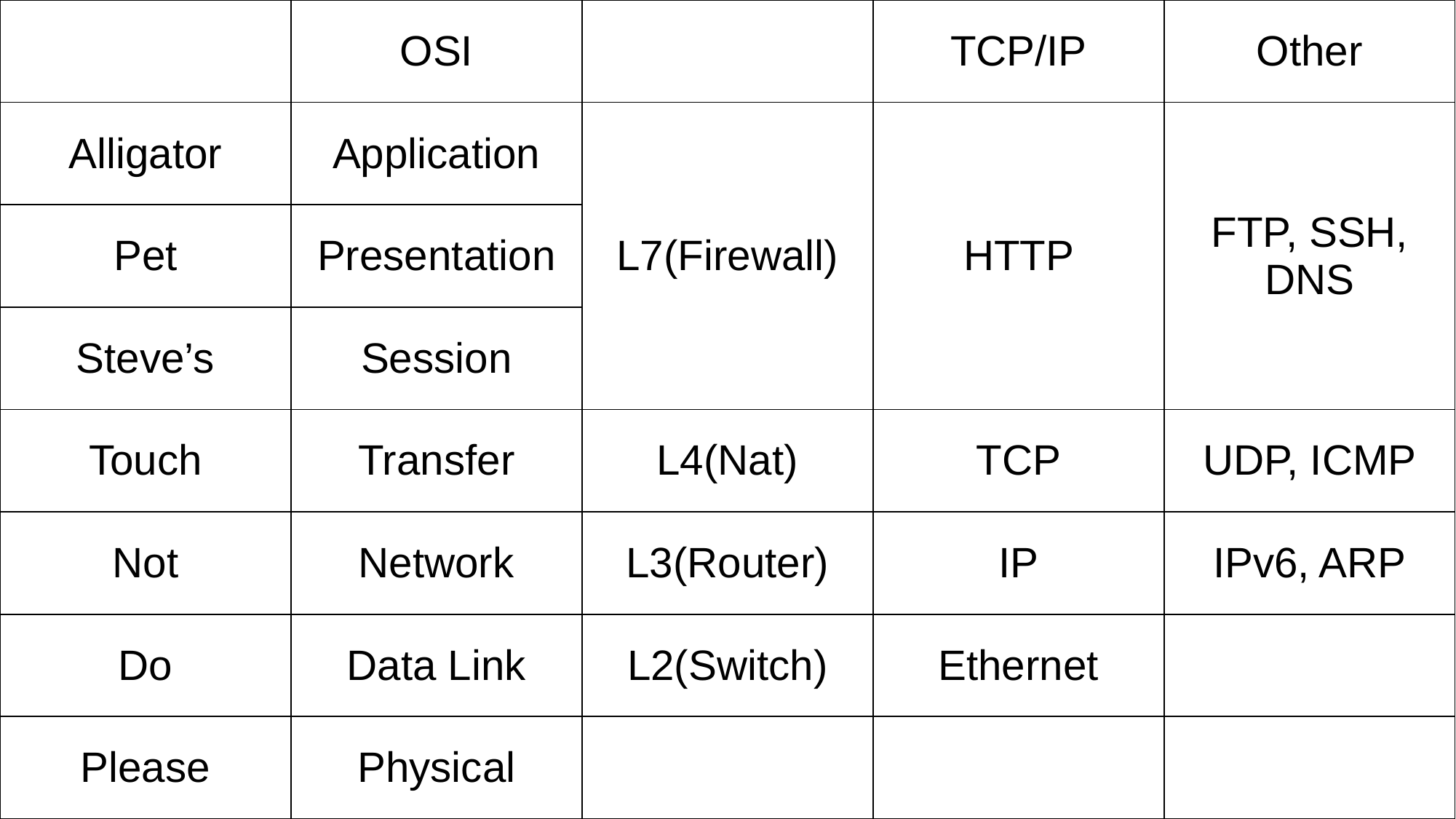

|  | OSI |  | TCP/IP | Other |
| --- | --- | --- | --- | --- |
| Alligator | Application | L7(Firewall) | HTTP | FTP, SSH, DNS |
| Pet | Presentation |  |  |  |
| Steve’s | Session |  |  |  |
| Touch | Transfer | L4(Nat) | TCP | UDP, ICMP |
| Not | Network | L3(Router) | IP | IPv6, ARP |
| Do | Data Link | L2(Switch) | Ethernet |  |
| Please | Physical |  |  |  |